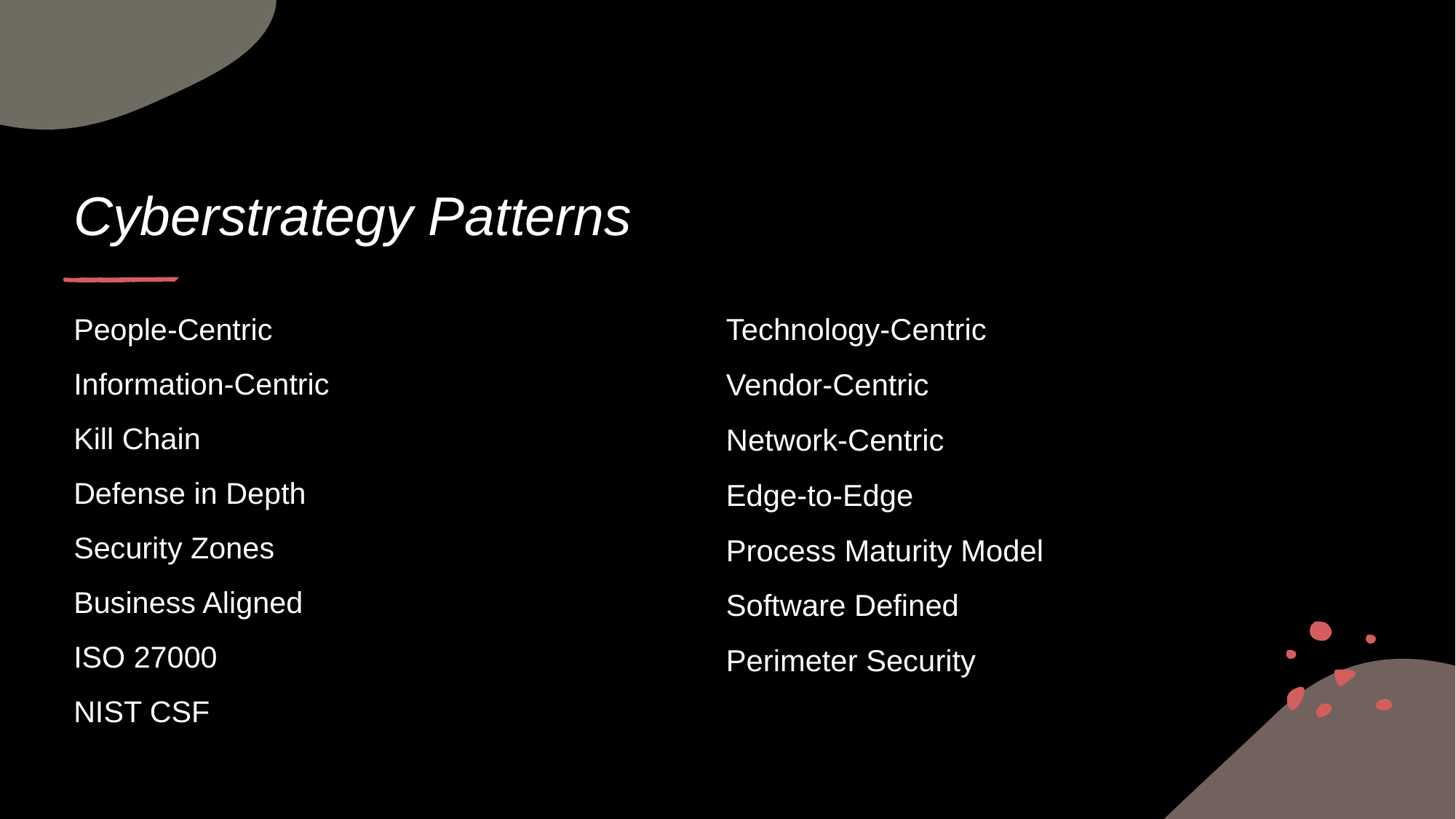

# Cyberstrategy Patterns
People-Centric
Information-Centric
Kill Chain
Defense in Depth
Security Zones
Business Aligned
ISO 27000
NIST CSF
Technology-Centric
Vendor-Centric
Network-Centric
Edge-to-Edge
Process Maturity Model
Software Defined
Perimeter Security